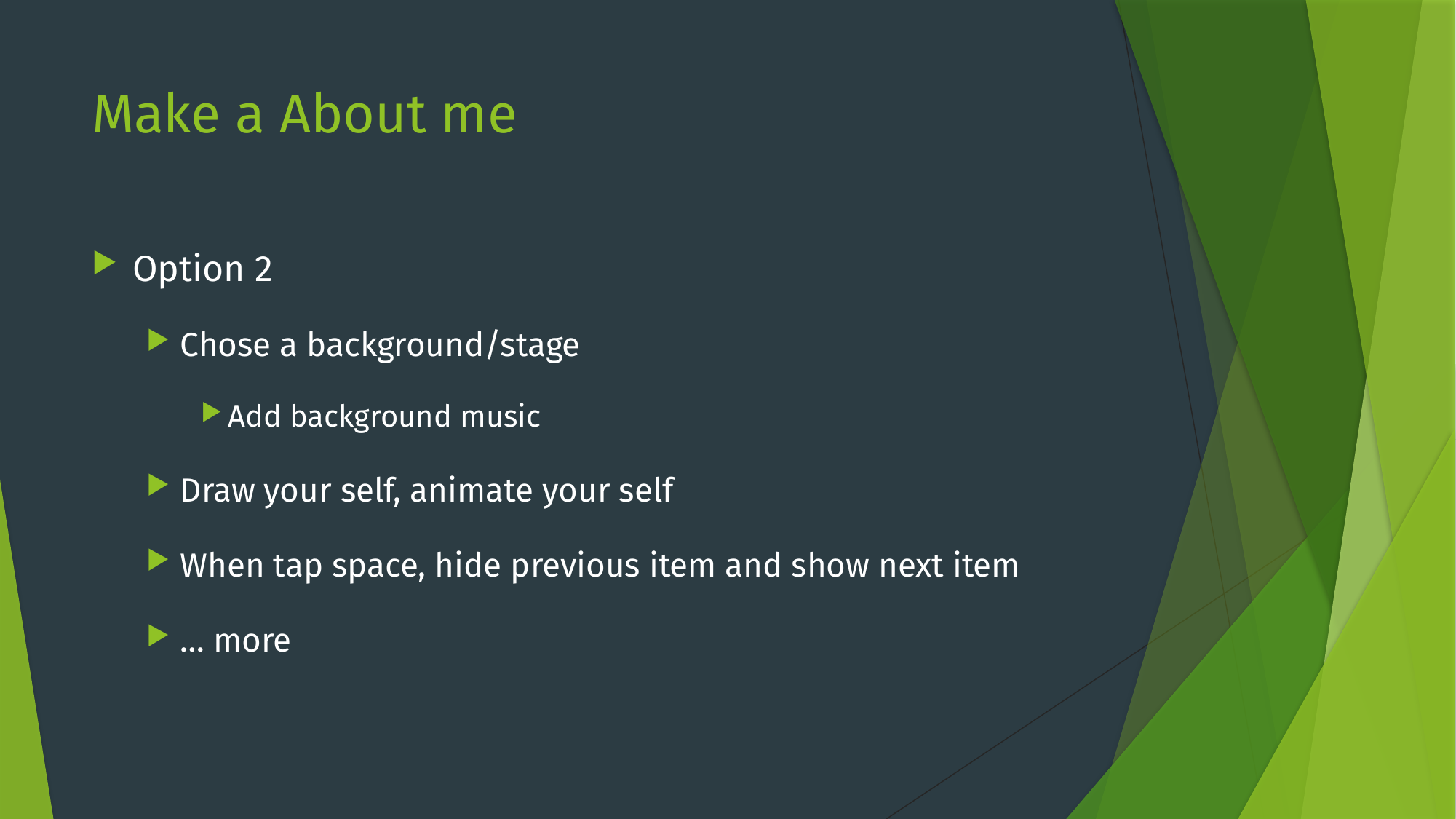

# Make a About me
Option 2
Chose a background/stage
Add background music
Draw your self, animate your self
When tap space, hide previous item and show next item
… more